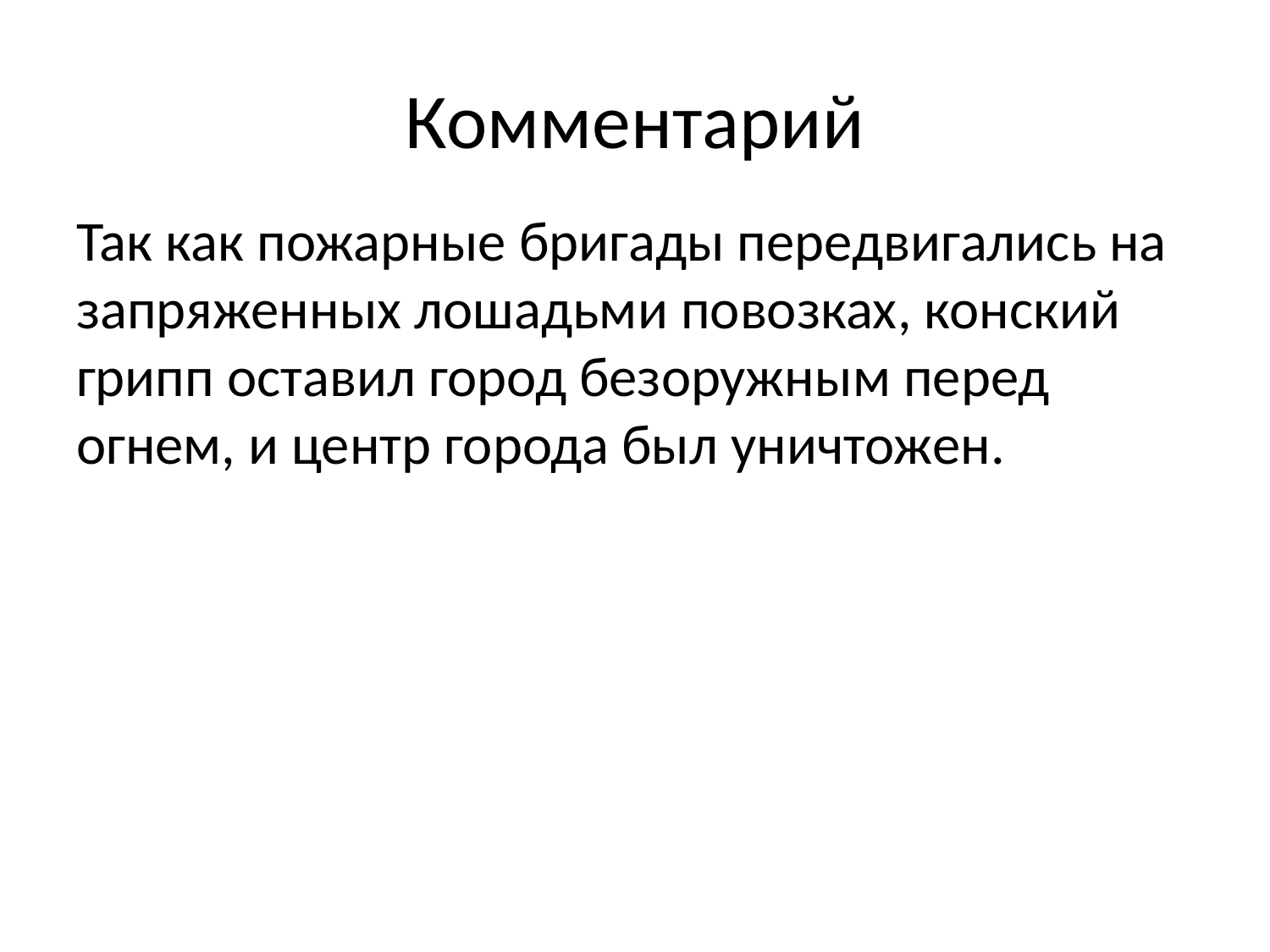

# Комментарий
Так как пожарные бригады передвигались на запряженных лошадьми повозках, конский грипп оставил город безоружным перед огнем, и центр города был уничтожен.